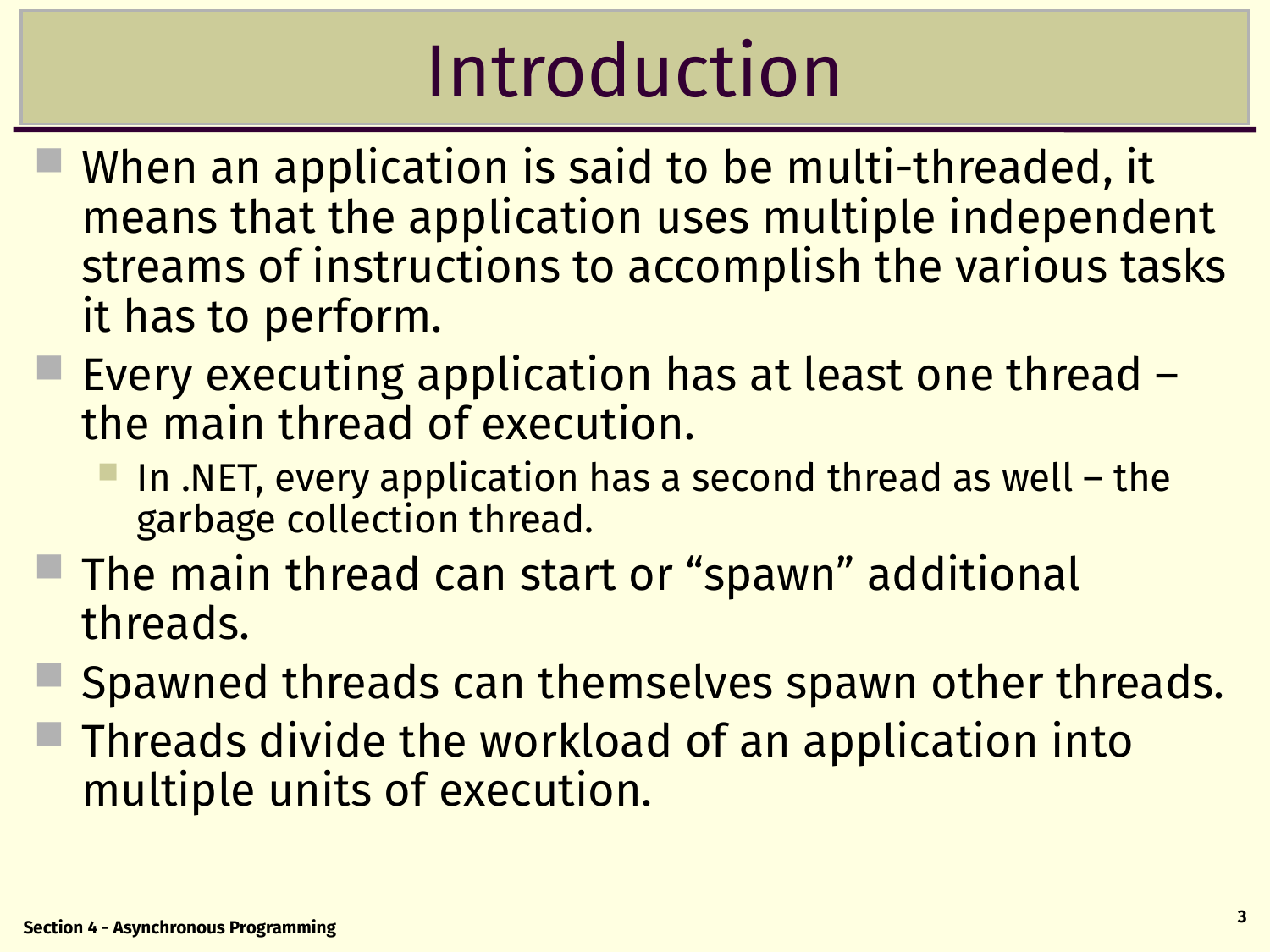

# Introduction
When an application is said to be multi-threaded, it means that the application uses multiple independent streams of instructions to accomplish the various tasks it has to perform.
Every executing application has at least one thread – the main thread of execution.
In .NET, every application has a second thread as well – the garbage collection thread.
The main thread can start or “spawn” additional threads.
Spawned threads can themselves spawn other threads.
Threads divide the workload of an application into multiple units of execution.
3
Section 4 - Asynchronous Programming